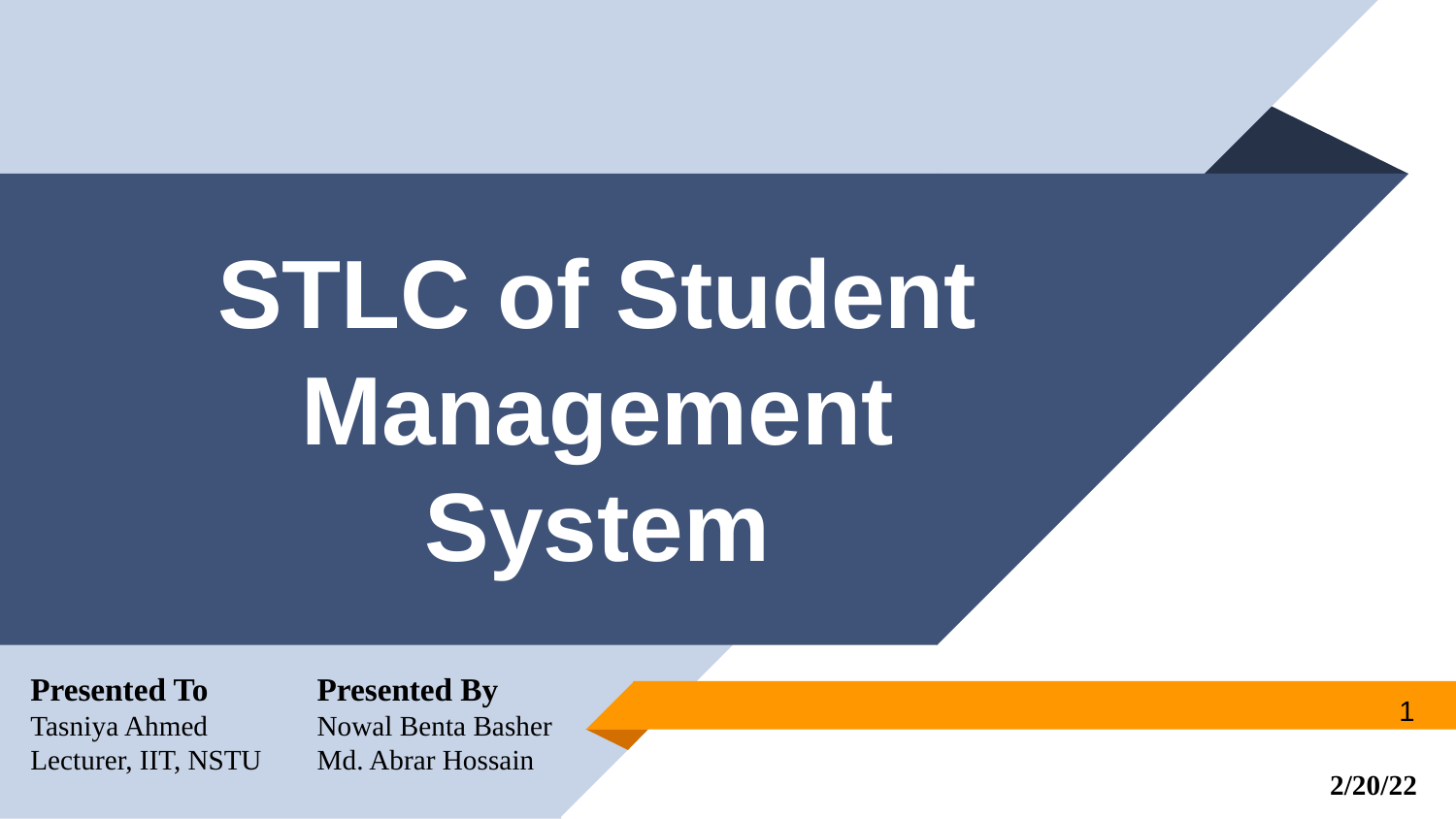

# STLC of Student Management System
Presented By
Nowal Benta Basher
Md. Abrar Hossain
Presented To
Tasniya Ahmed
Lecturer, IIT, NSTU
1
2/20/22